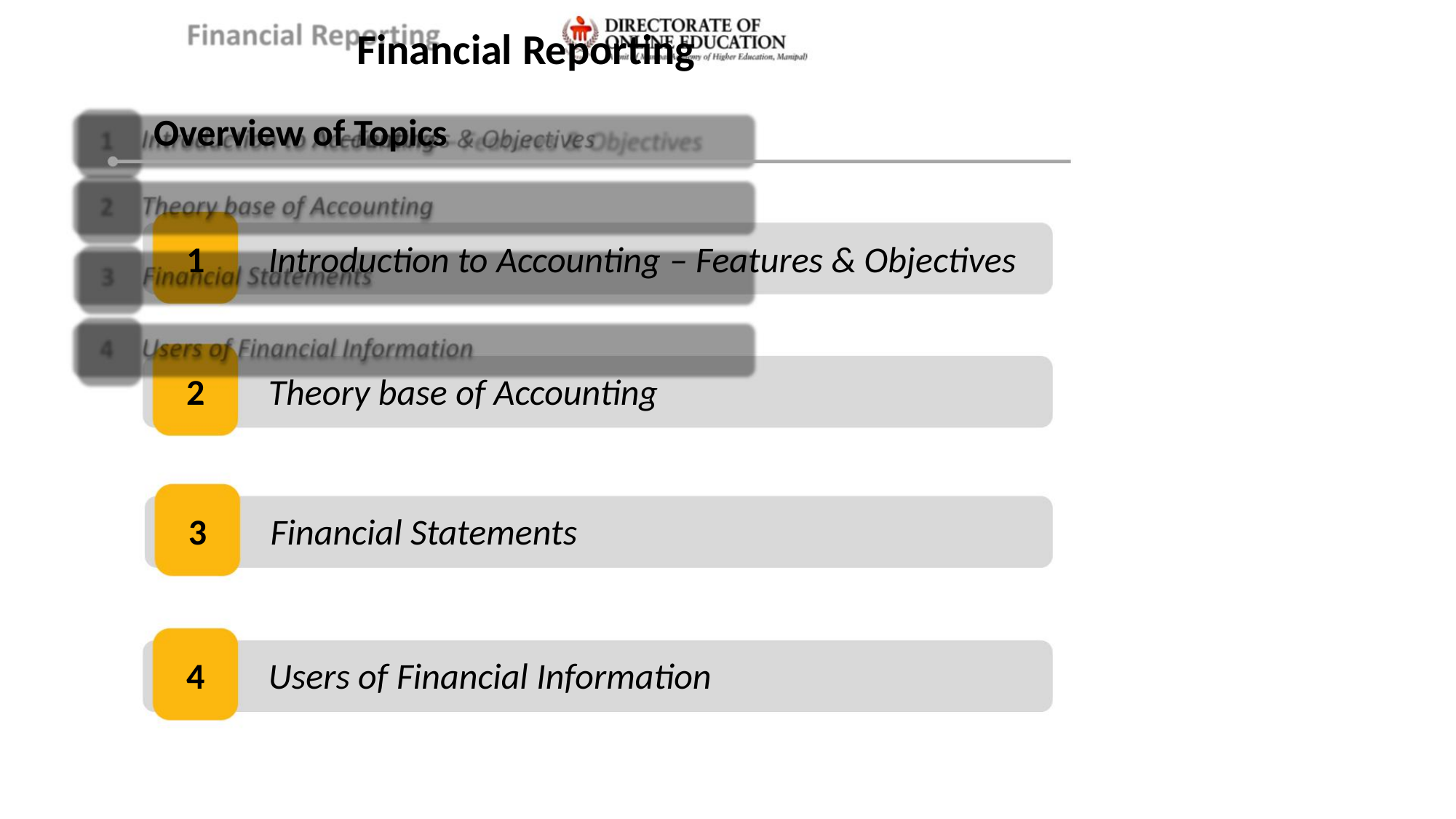

Financial Reporting
Overview of Topics
1 Introduction to Accounting – Features & Objectives
2 Theory base of Accounting
3 Financial Statements
4 Users of Financial Information